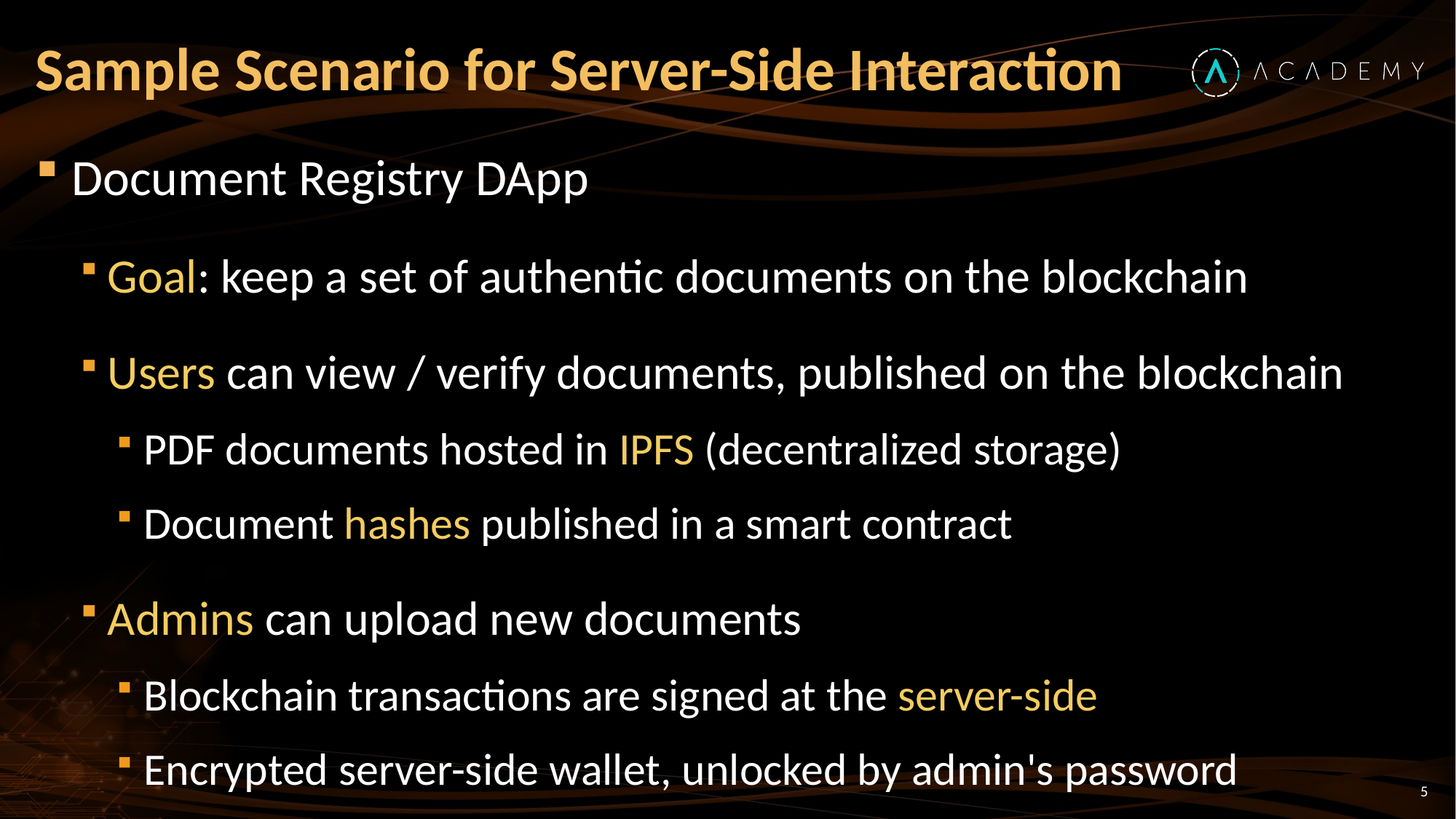

# Sample Scenario for Server-Side Interaction
Document Registry DApp
Goal: keep a set of authentic documents on the blockchain
Users can view / verify documents, published on the blockchain
PDF documents hosted in IPFS (decentralized storage)
Document hashes published in a smart contract
Admins can upload new documents
Blockchain transactions are signed at the server-side
Encrypted server-side wallet, unlocked by admin's password
5